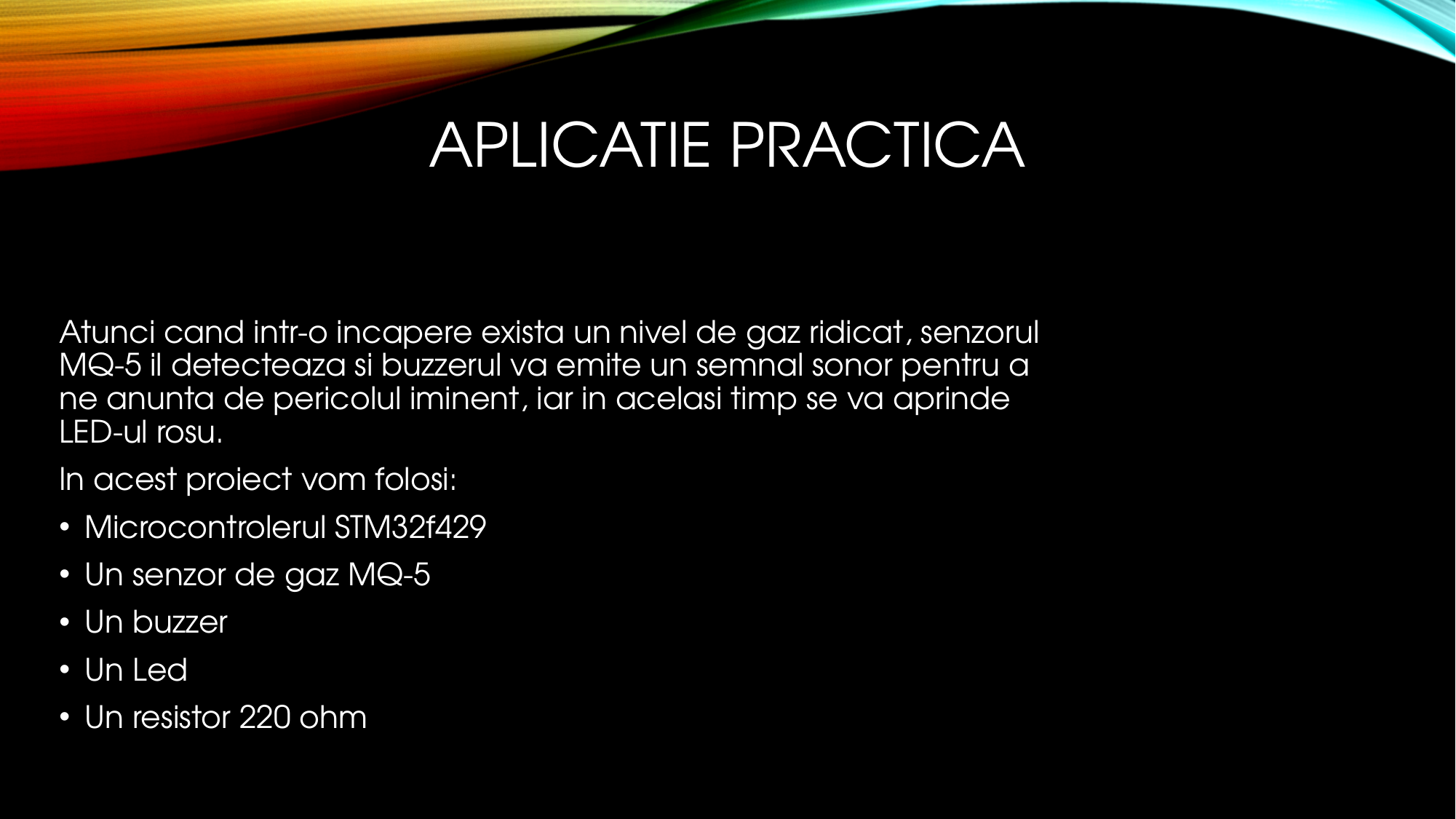

# Aplicatie practica
Atunci cand intr-o incapere exista un nivel de gaz ridicat, senzorul MQ-5 il detecteaza si buzzerul va emite un semnal sonor pentru a ne anunta de pericolul iminent, iar in acelasi timp se va aprinde LED-ul rosu.
In acest proiect vom folosi:
Microcontrolerul STM32f429
Un senzor de gaz MQ-5
Un buzzer
Un Led
Un resistor 220 ohm